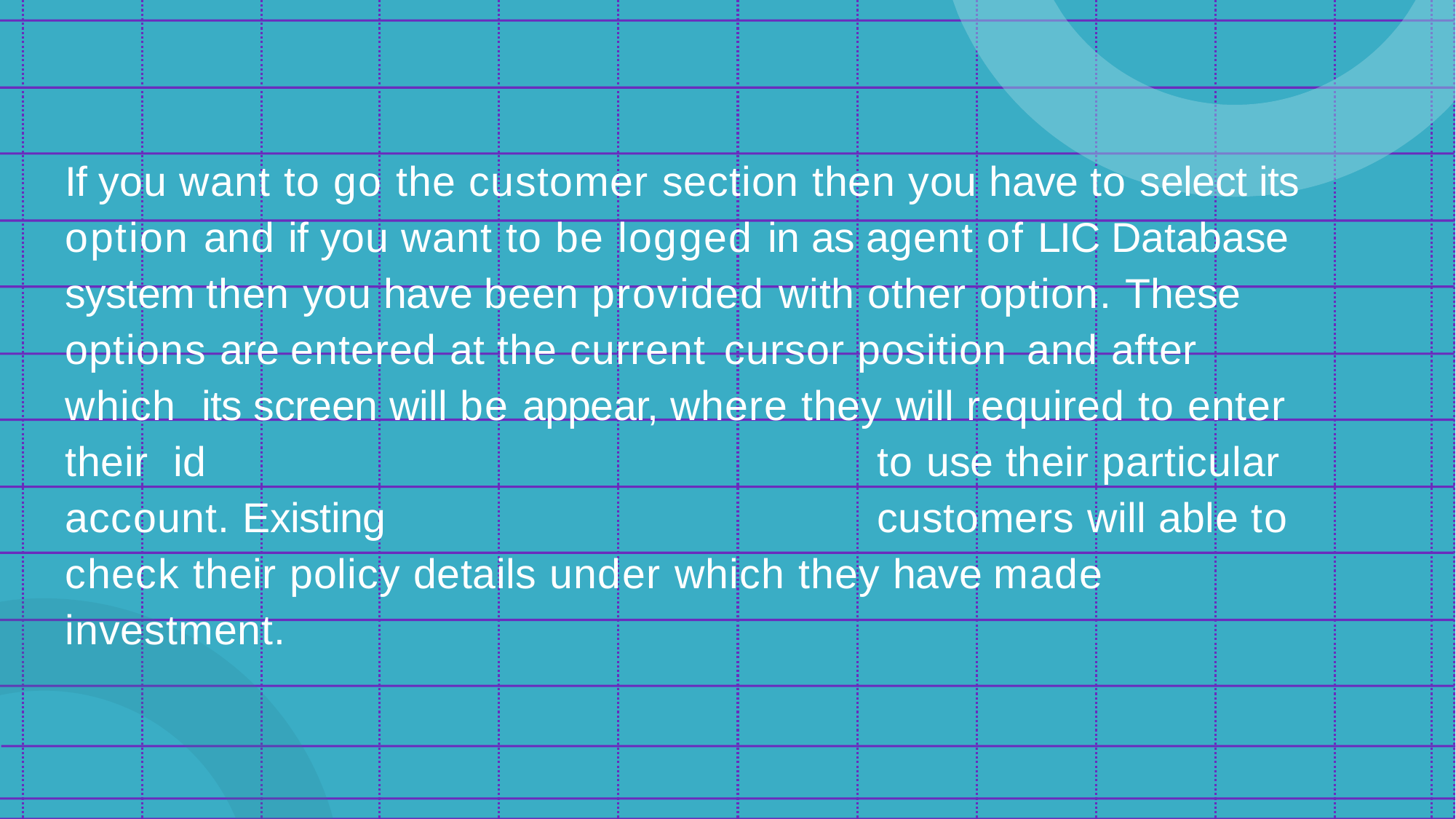

If you want to go the customer section then you have to select its  option and if you want to be logged in as agent of LIC Database  system then you have been provided with other option. These  options are entered at the current cursor position	and after which  its screen will be appear, where they will required to enter their  id	to use their particular account. Existing	customers will able to  check their policy details under which they have made  investment.